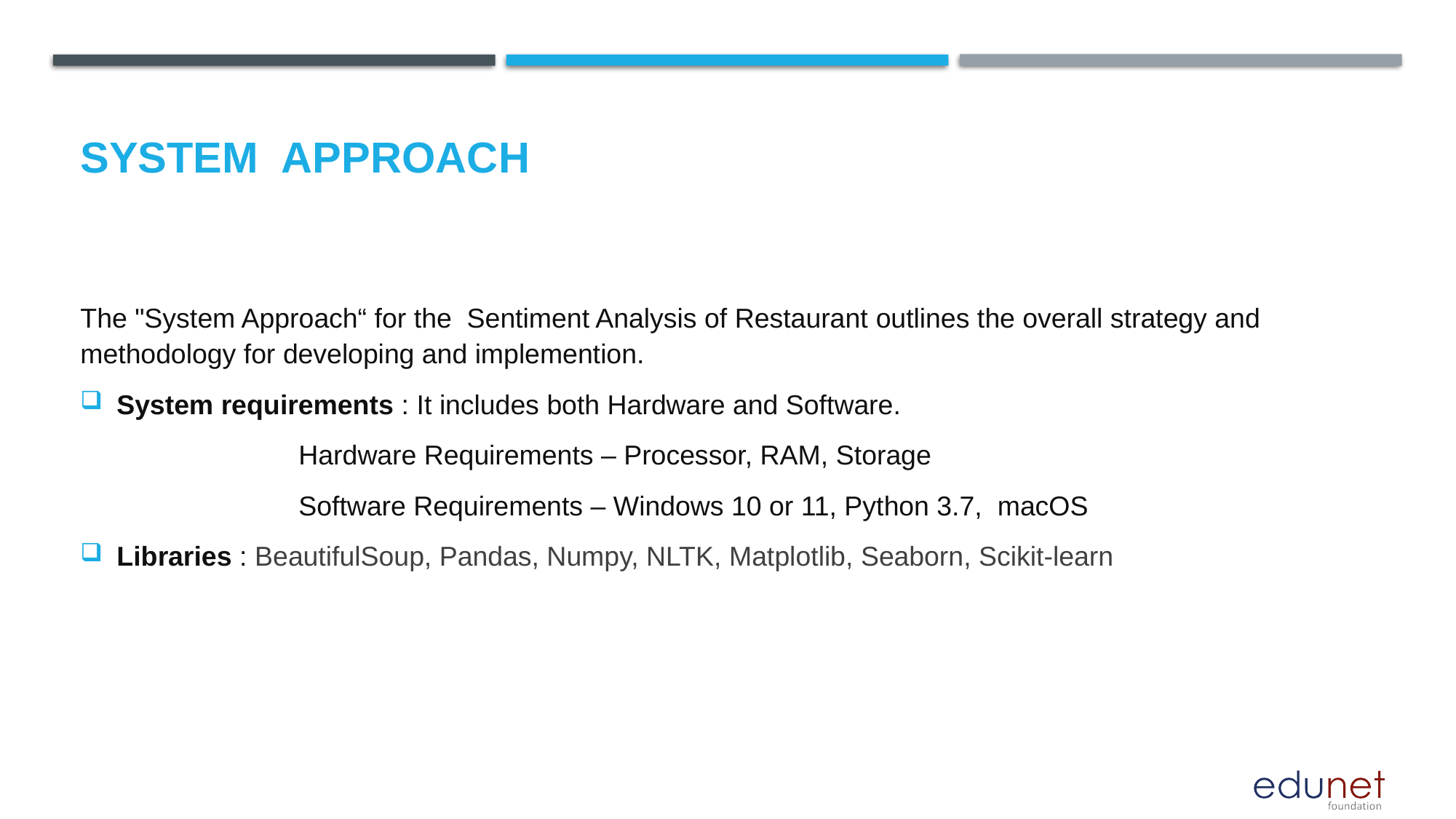

# System  Approach
The "System Approach“ for the  Sentiment Analysis of Restaurant outlines the overall strategy and methodology for developing and implemention.
System requirements : It includes both Hardware and Software.
		Hardware Requirements – Processor, RAM, Storage
		Software Requirements – Windows 10 or 11, Python 3.7,  macOS
Libraries : BeautifulSoup, Pandas, Numpy, NLTK, Matplotlib, Seaborn, Scikit-learn